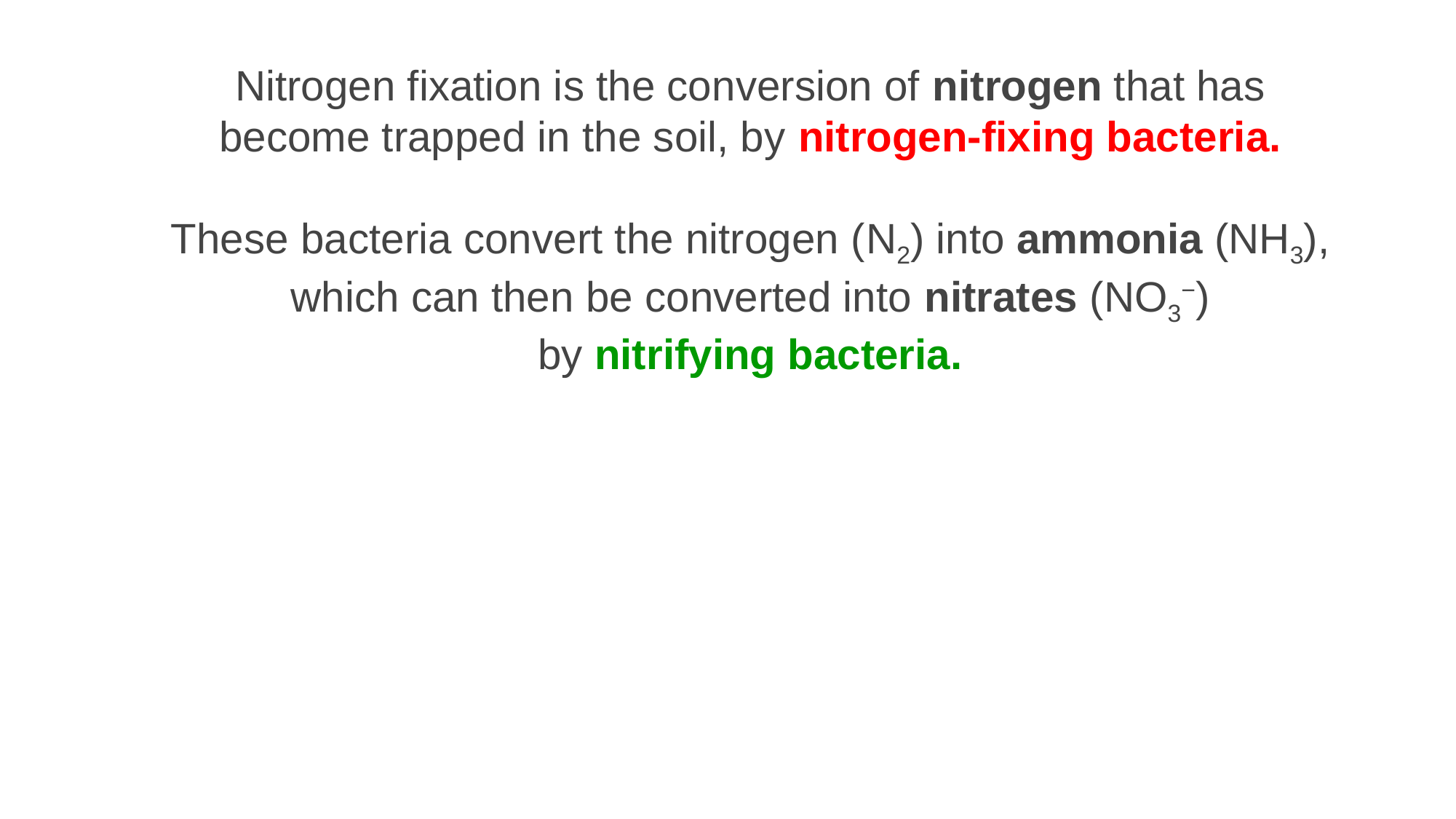

Nitrogen fixation is the conversion of nitrogen that has become trapped in the soil, by nitrogen-fixing bacteria.

These bacteria convert the nitrogen (N2​) into ammonia (NH3​), which can then be converted into nitrates (NO3​−) by nitrifying bacteria.